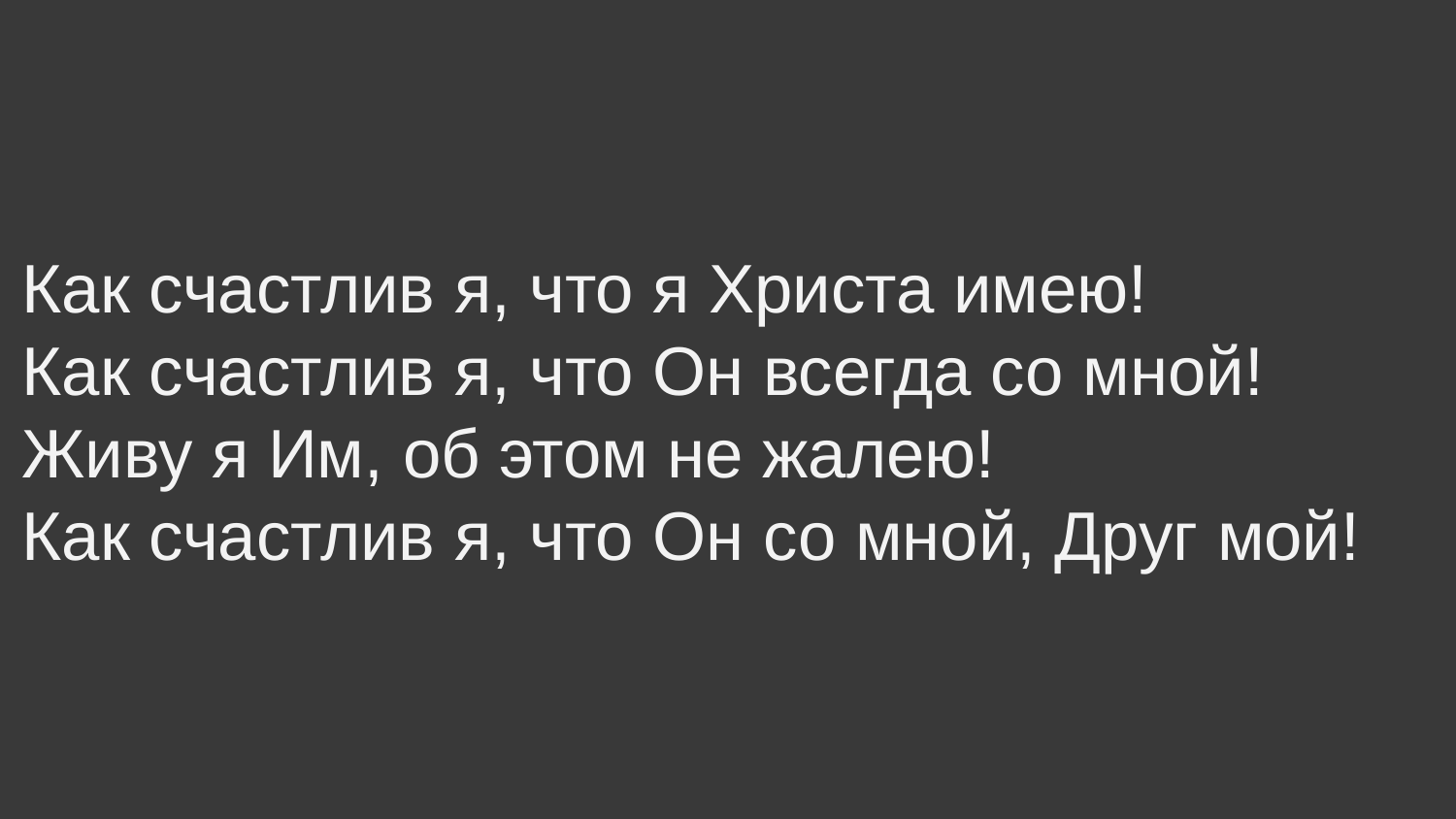

Как счастлив я, что я Христа имею!
Как счастлив я, что Он всегда со мной!
Живу я Им, об этом не жалею!
Как счастлив я, что Он со мной, Друг мой!